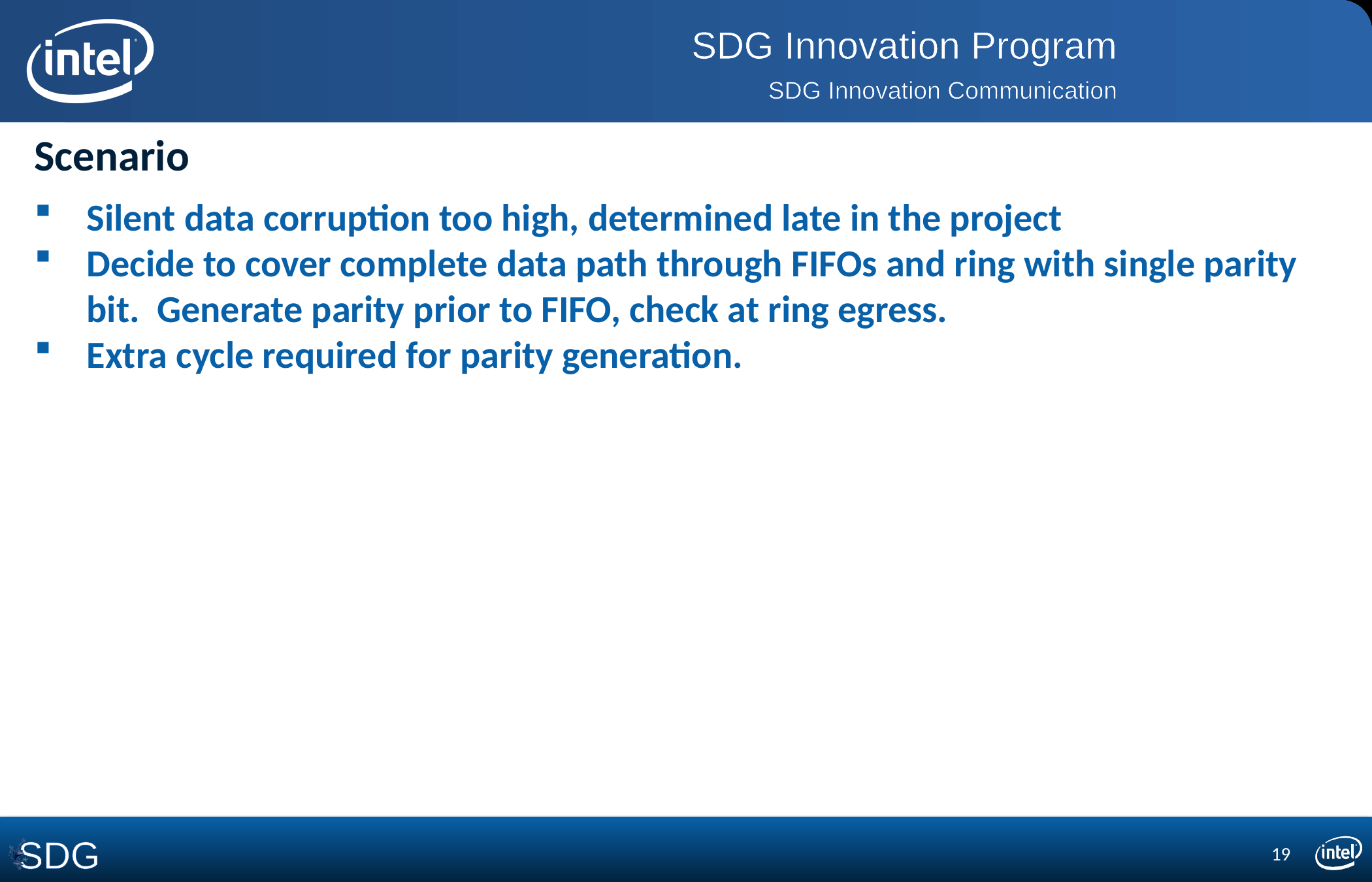

# Scenario
Silent data corruption too high, determined late in the project
Decide to cover complete data path through FIFOs and ring with single parity bit.  Generate parity prior to FIFO, check at ring egress.
Extra cycle required for parity generation.